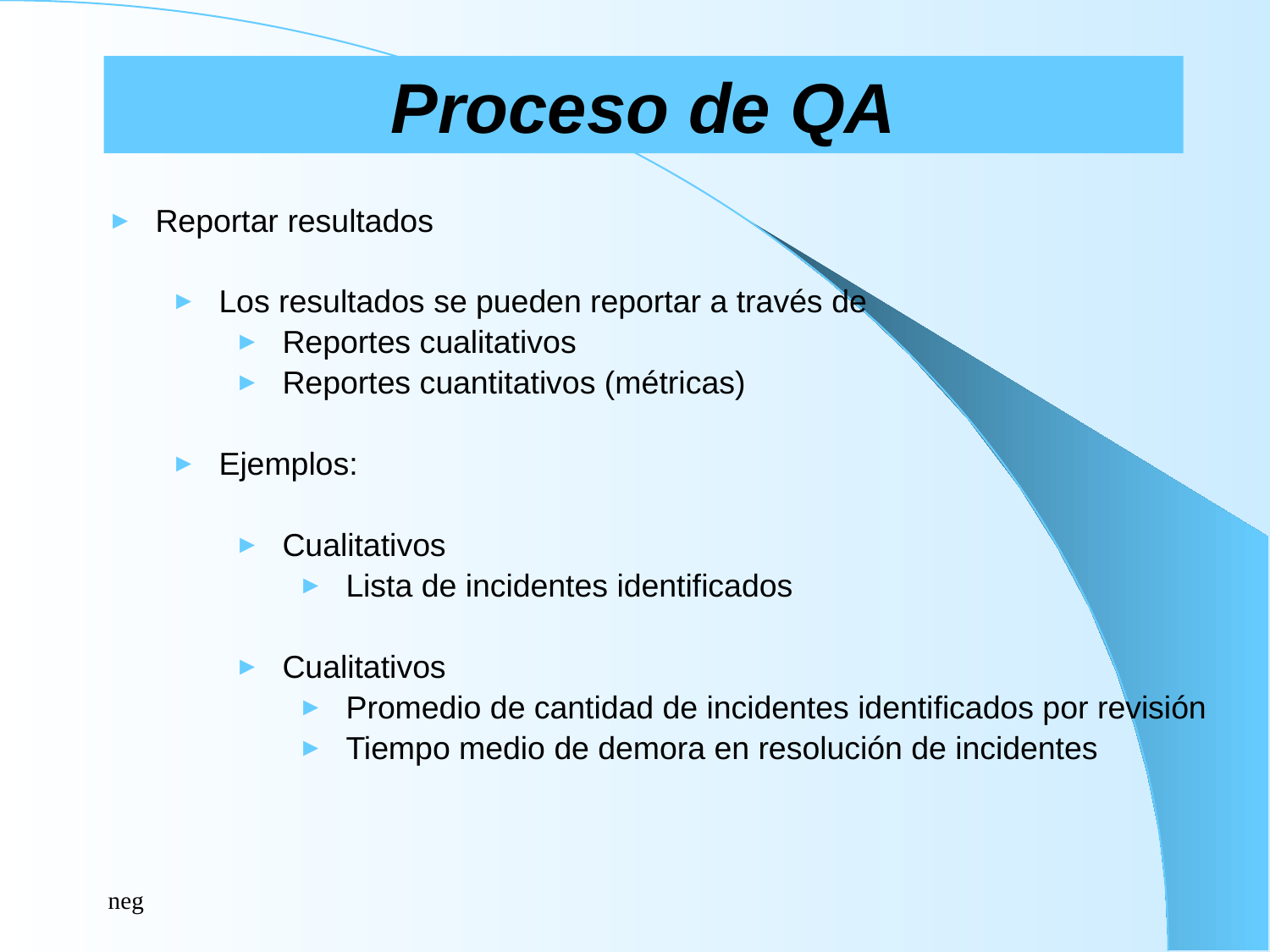

# Proceso de QA
Reportar resultados

Los resultados se pueden reportar a través de
Reportes cualitativos
Reportes cuantitativos (métricas)

Ejemplos:

Cualitativos
Lista de incidentes identificados

Cualitativos
Promedio de cantidad de incidentes identificados por revisión
Tiempo medio de demora en resolución de incidentes
neg